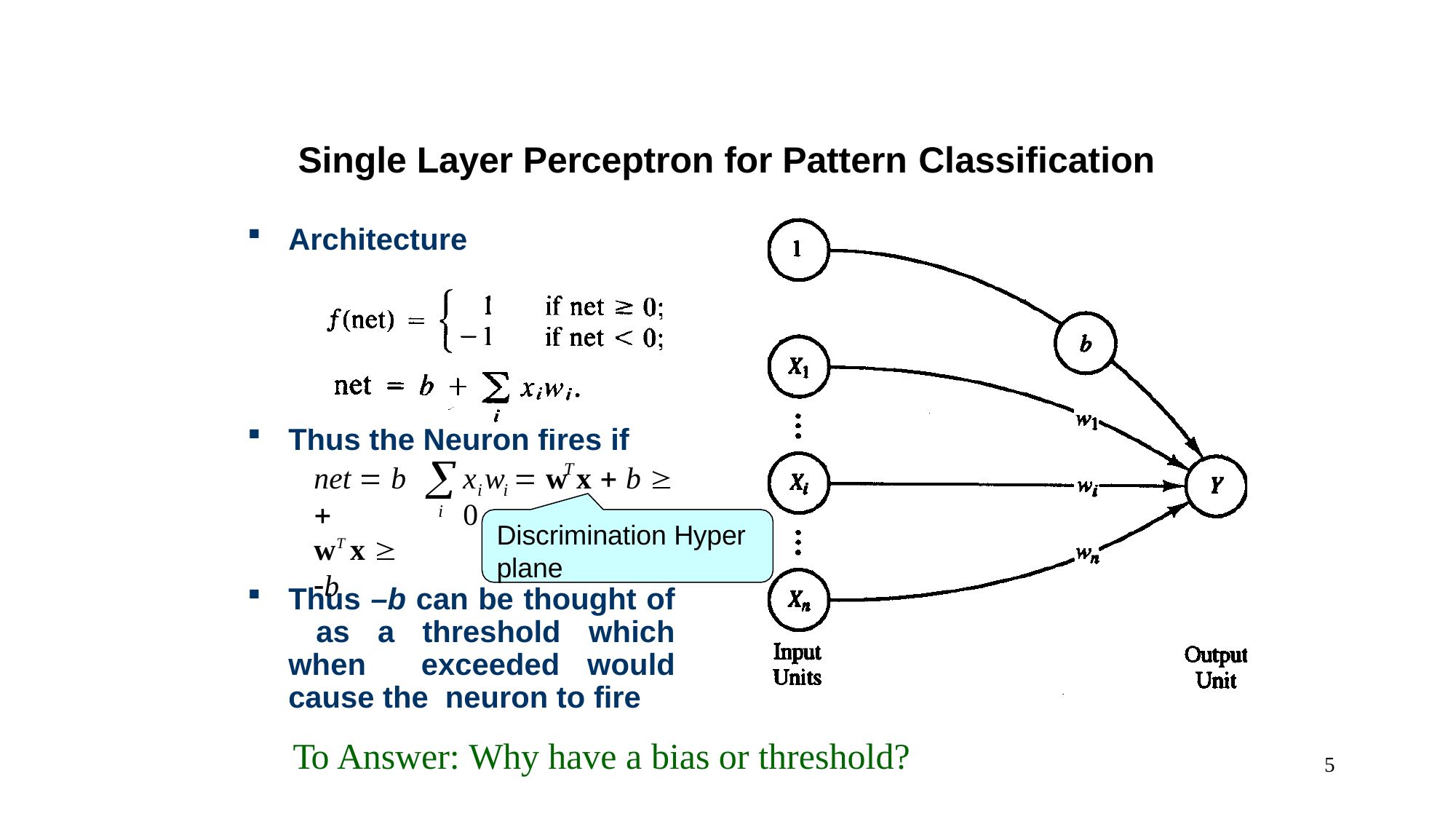

# Single Layer Perceptron for Pattern Classification

Architecture

Thus the Neuron fires if
∑	i	i
T
net = b +
x w = w x + b ≥ 0

i
Discrimination Hyper
wT x ≥ −b
plane
Thus –b can be thought of  as a threshold which when  exceeded would cause the  neuron to fire
To Answer: Why have a bias or threshold?
5